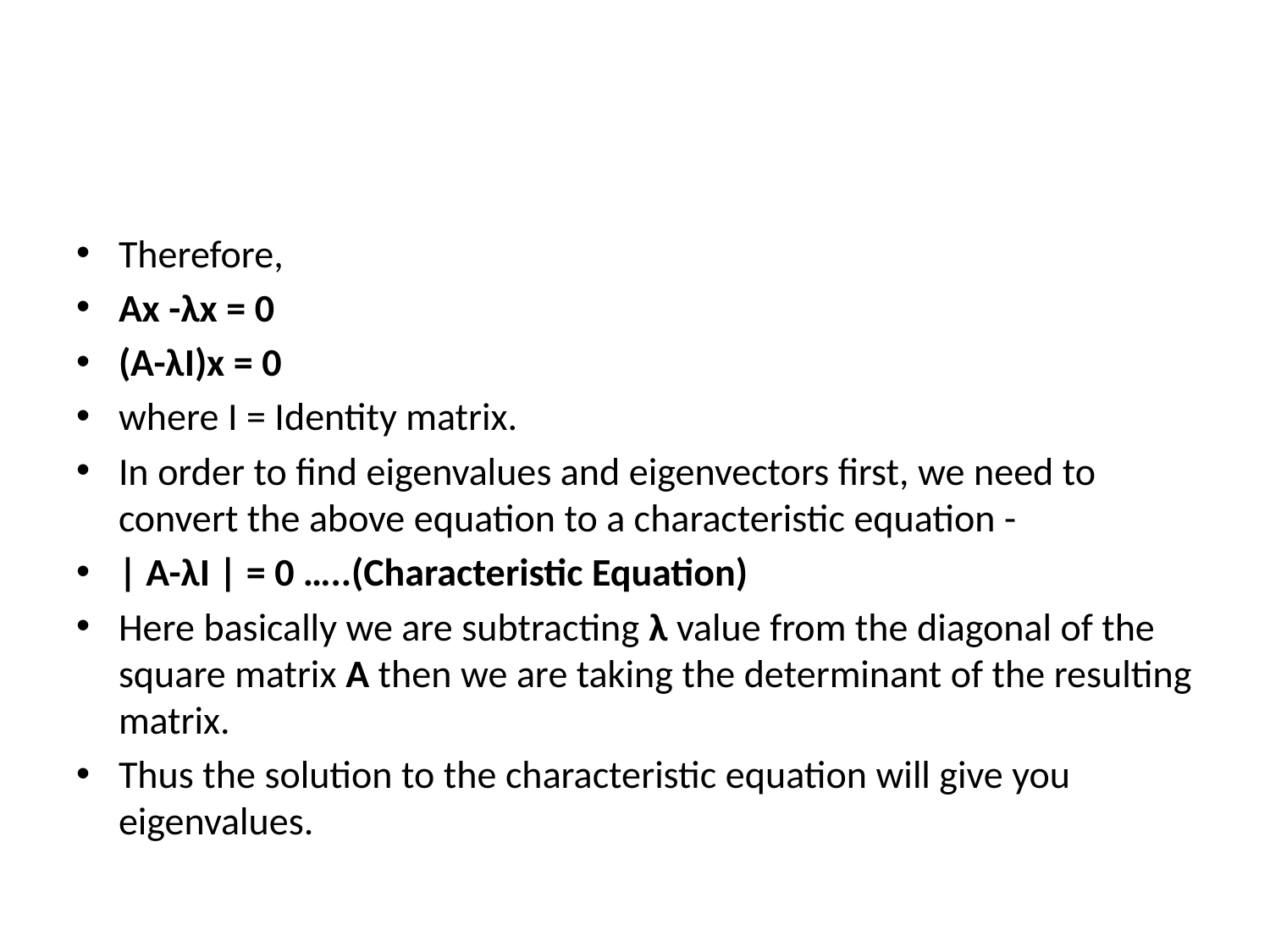

#
Therefore,
Ax -λx = 0
(A-λI)x = 0
where I = Identity matrix.
In order to find eigenvalues and eigenvectors first, we need to convert the above equation to a characteristic equation -
| A-λI | = 0 …..(Characteristic Equation)
Here basically we are subtracting λ value from the diagonal of the square matrix A then we are taking the determinant of the resulting matrix.
Thus the solution to the characteristic equation will give you eigenvalues.